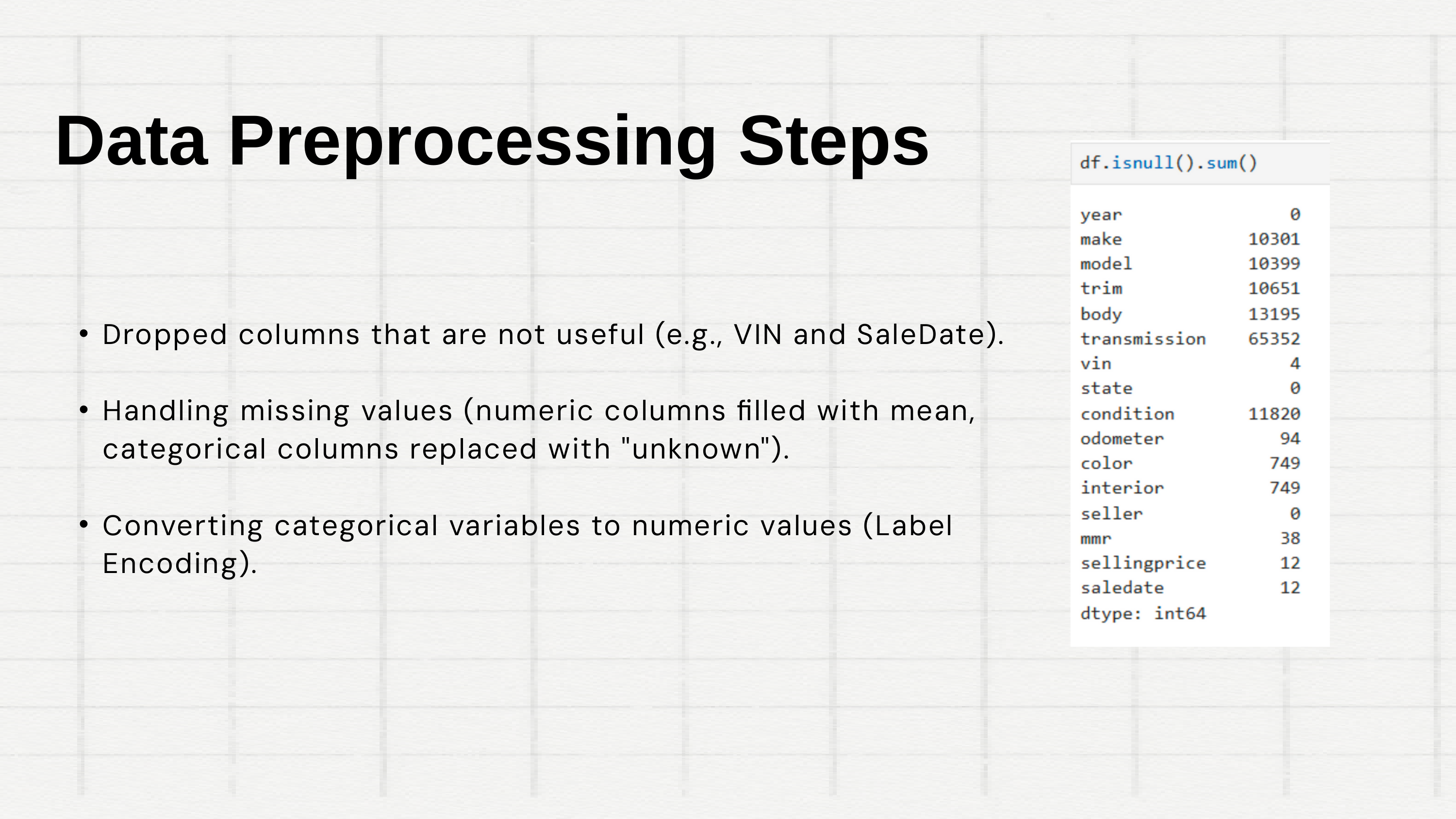

Data Preprocessing Steps

Dropped columns that are not useful (e.g., VIN and SaleDate).

Handling missing values (numeric columns filled with mean, categorical columns replaced with "unknown").

Converting categorical variables to numeric values (Label Encoding).